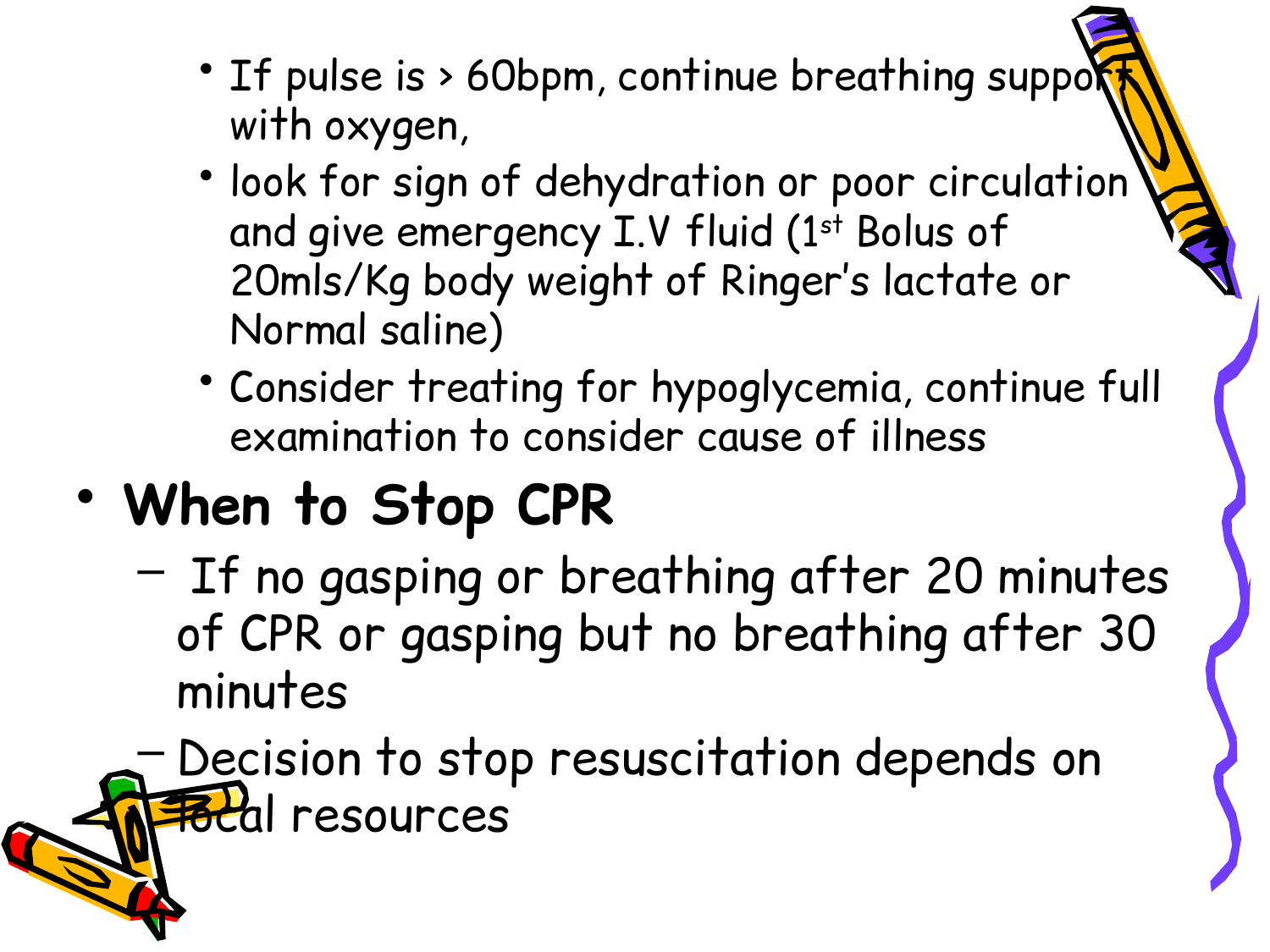

If pulse is > 60bpm, continue breathing support with oxygen,
look for sign of dehydration or poor circulation and give emergency I.V fluid (1st Bolus of 20mls/Kg body weight of Ringer’s lactate or Normal saline)
Consider treating for hypoglycemia, continue full examination to consider cause of illness
When to Stop CPR
 If no gasping or breathing after 20 minutes of CPR or gasping but no breathing after 30 minutes
Decision to stop resuscitation depends on local resources